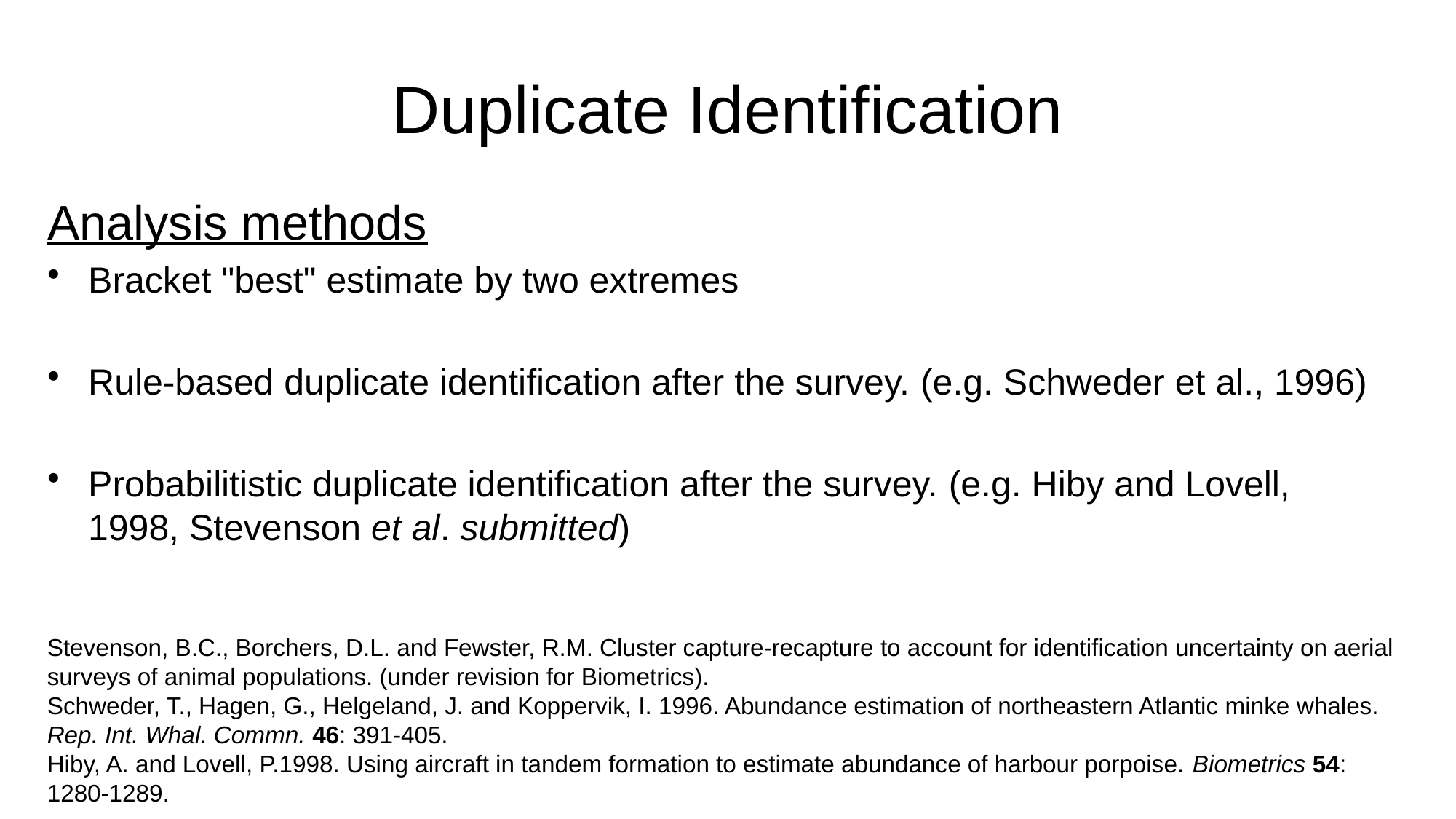

# Duplicate Identification
Analysis methods
Bracket "best" estimate by two extremes

Rule-based duplicate identification after the survey. (e.g. Schweder et al., 1996)

Probabilitistic duplicate identification after the survey. (e.g. Hiby and Lovell, 1998, Stevenson et al. submitted)

Stevenson, B.C., Borchers, D.L. and Fewster, R.M. Cluster capture-recapture to account for identification uncertainty on aerial surveys of animal populations. (under revision for Biometrics).
Schweder, T., Hagen, G., Helgeland, J. and Koppervik, I. 1996. Abundance estimation of northeastern Atlantic minke whales. Rep. Int. Whal. Commn. 46: 391-405.
Hiby, A. and Lovell, P.1998. Using aircraft in tandem formation to estimate abundance of harbour porpoise. Biometrics 54: 1280-1289.